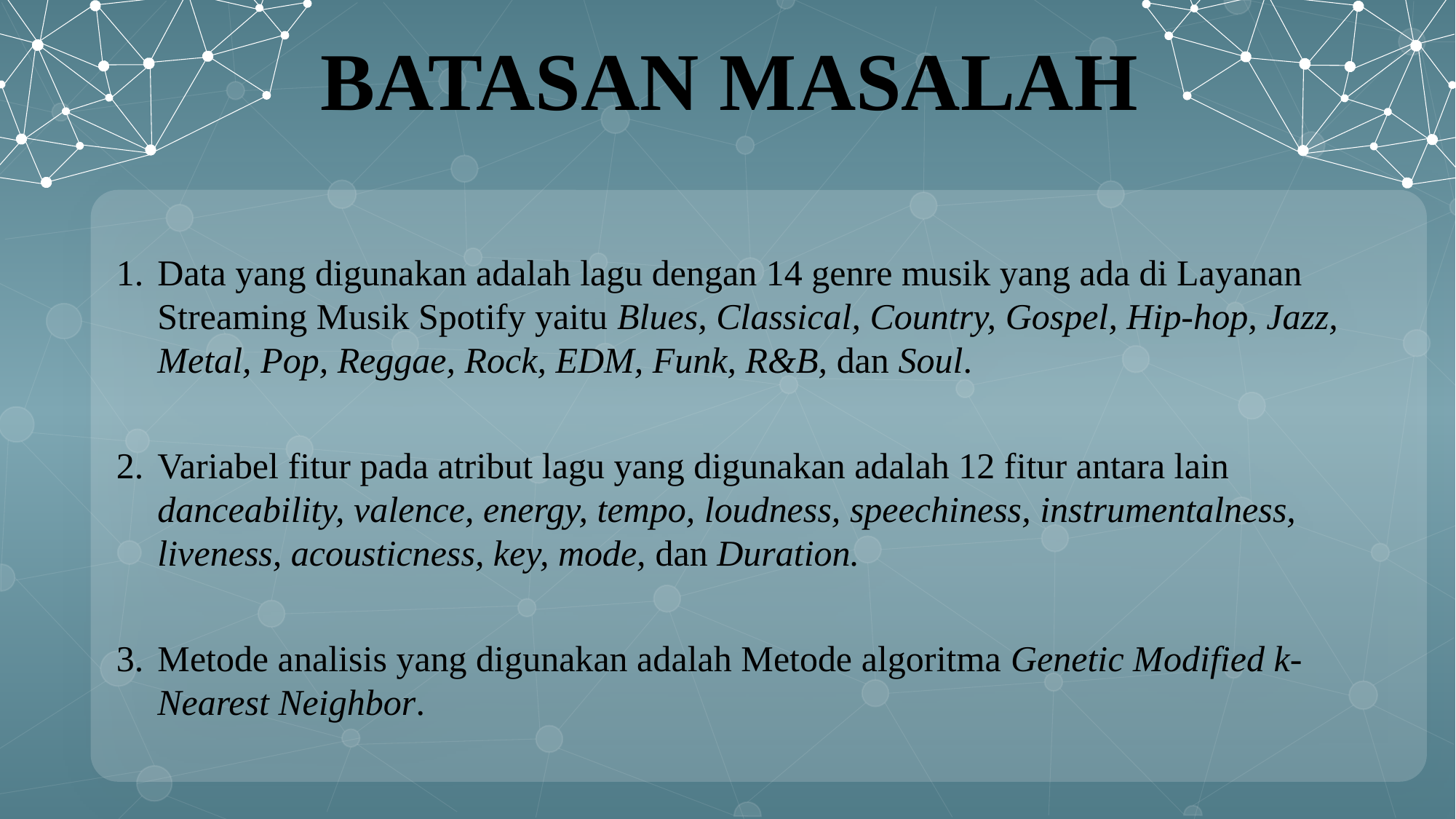

BATASAN MASALAH
Data yang digunakan adalah lagu dengan 14 genre musik yang ada di Layanan Streaming Musik Spotify yaitu Blues, Classical, Country, Gospel, Hip-hop, Jazz, Metal, Pop, Reggae, Rock, EDM, Funk, R&B, dan Soul.

Variabel fitur pada atribut lagu yang digunakan adalah 12 fitur antara lain danceability, valence, energy, tempo, loudness, speechiness, instrumentalness, liveness, acousticness, key, mode, dan Duration.

Metode analisis yang digunakan adalah Metode algoritma Genetic Modified k-Nearest Neighbor.